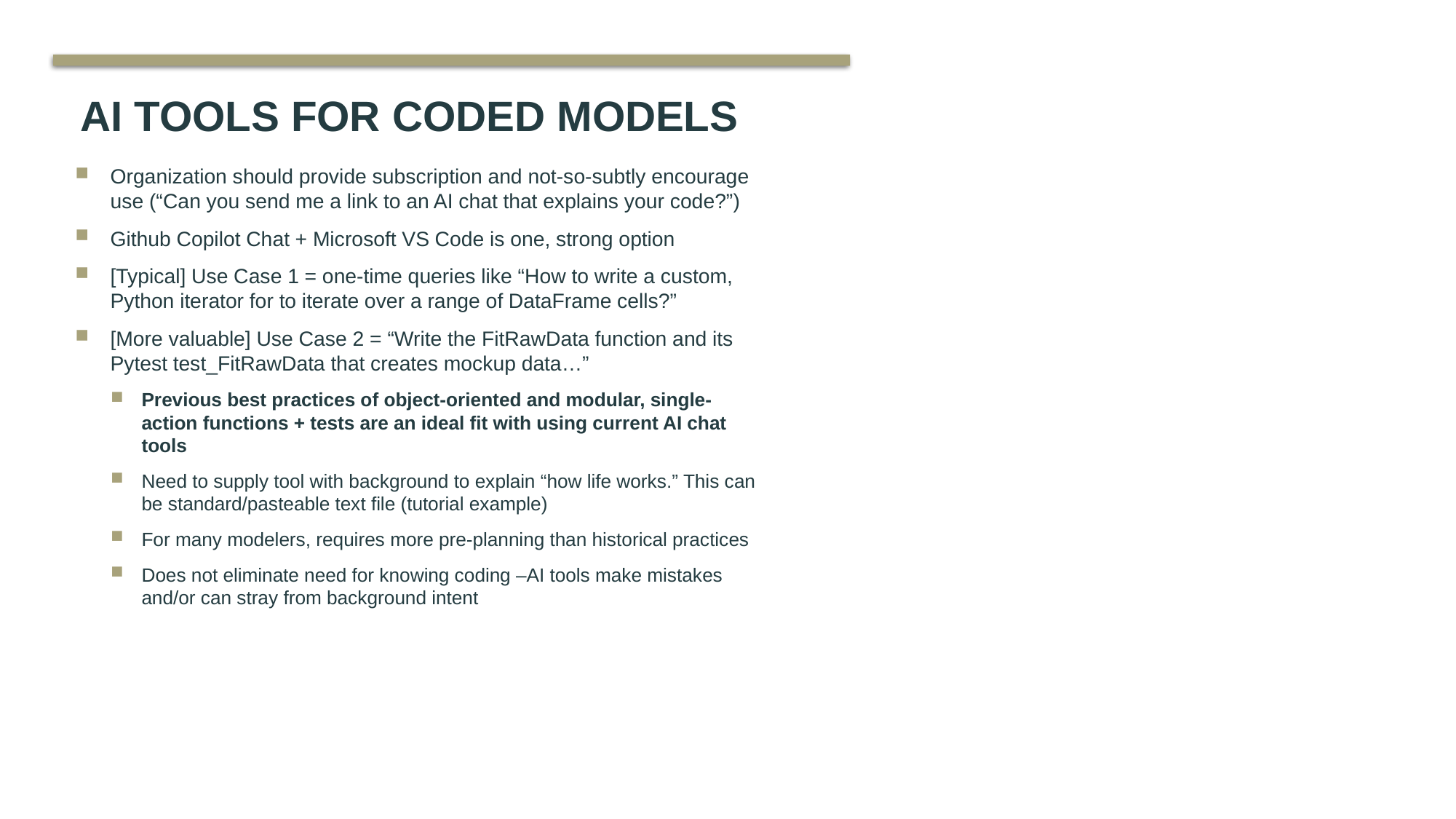

# AI Tools For Coded Models
Organization should provide subscription and not-so-subtly encourage use (“Can you send me a link to an AI chat that explains your code?”)
Github Copilot Chat + Microsoft VS Code is one, strong option
[Typical] Use Case 1 = one-time queries like “How to write a custom, Python iterator for to iterate over a range of DataFrame cells?”
[More valuable] Use Case 2 = “Write the FitRawData function and its Pytest test_FitRawData that creates mockup data…”
Previous best practices of object-oriented and modular, single-action functions + tests are an ideal fit with using current AI chat tools
Need to supply tool with background to explain “how life works.” This can be standard/pasteable text file (tutorial example)
For many modelers, requires more pre-planning than historical practices
Does not eliminate need for knowing coding –AI tools make mistakes and/or can stray from background intent